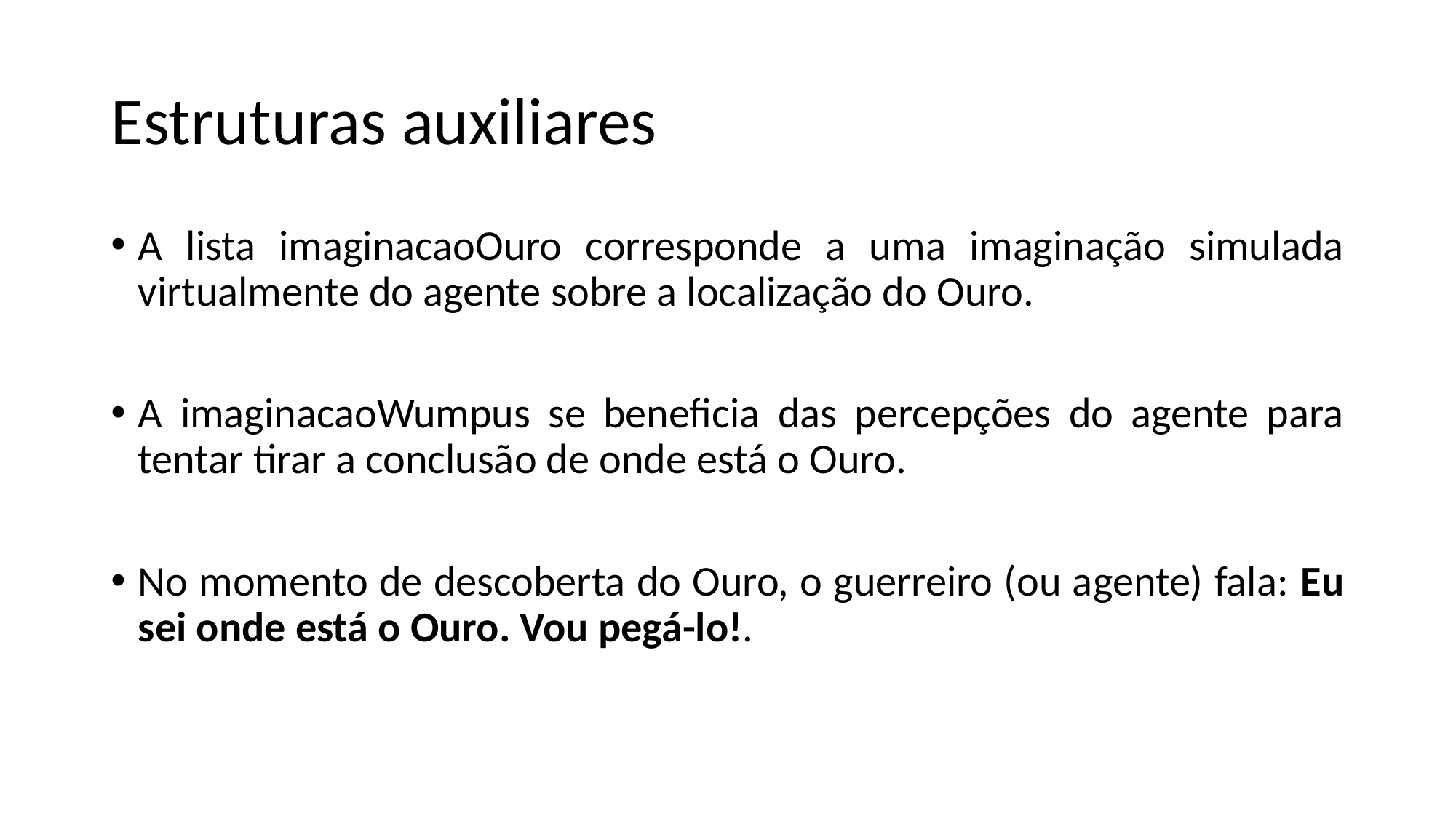

# Estruturas auxiliares
A lista imaginacaoOuro corresponde a uma imaginação simulada virtualmente do agente sobre a localização do Ouro.

A imaginacaoWumpus se beneficia das percepções do agente para tentar tirar a conclusão de onde está o Ouro.

No momento de descoberta do Ouro, o guerreiro (ou agente) fala: Eu sei onde está o Ouro. Vou pegá-lo!.